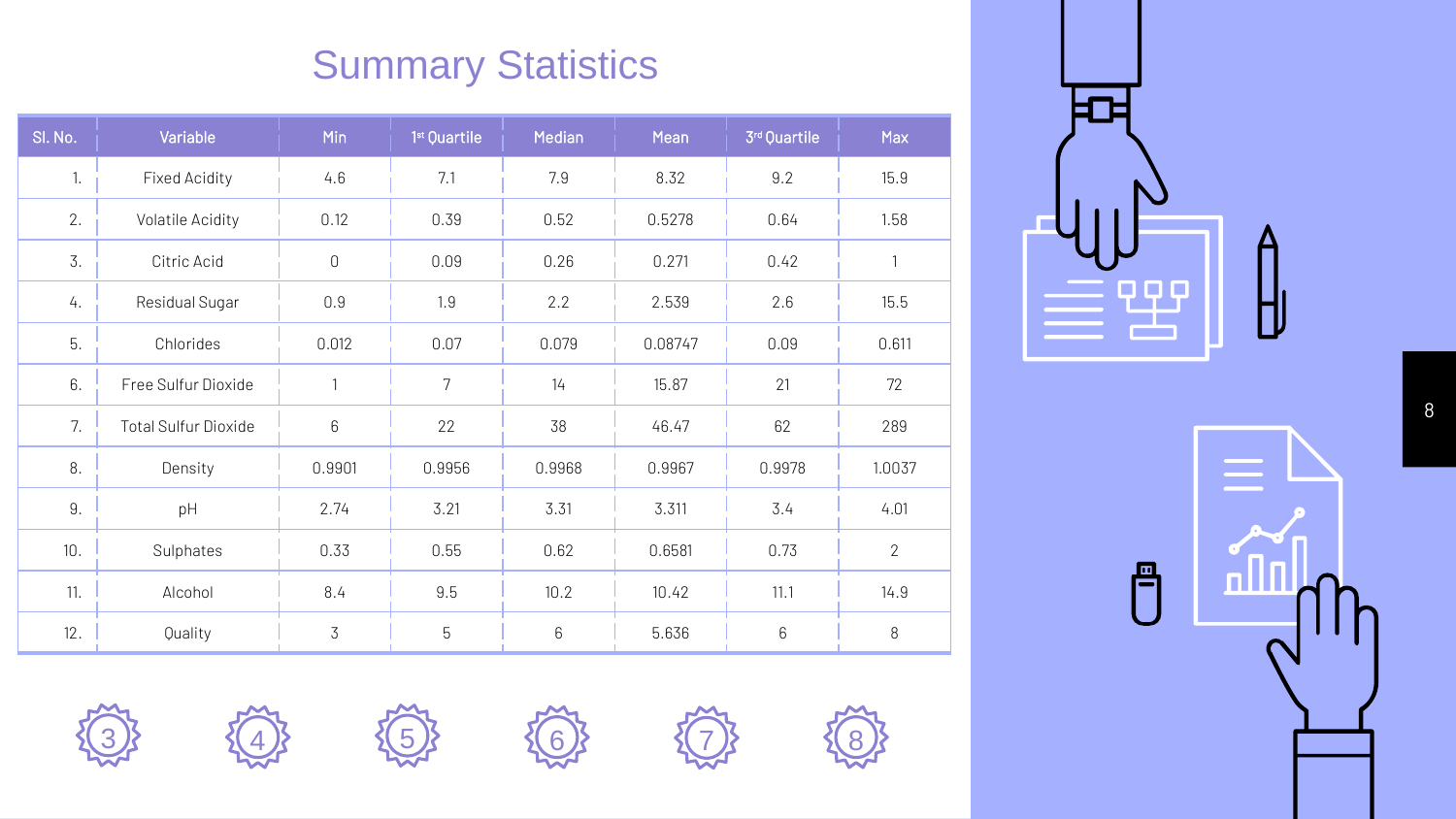

Summary Statistics
| Sl. No. | Variable | Min | 1st Quartile | Median | Mean | 3rd Quartile | Max |
| --- | --- | --- | --- | --- | --- | --- | --- |
| 1. | Fixed Acidity | 4.6 | 7.1 | 7.9 | 8.32 | 9.2 | 15.9 |
| 2. | Volatile Acidity | 0.12 | 0.39 | 0.52 | 0.5278 | 0.64 | 1.58 |
| 3. | Citric Acid | 0 | 0.09 | 0.26 | 0.271 | 0.42 | 1 |
| 4. | Residual Sugar | 0.9 | 1.9 | 2.2 | 2.539 | 2.6 | 15.5 |
| 5. | Chlorides | 0.012 | 0.07 | 0.079 | 0.08747 | 0.09 | 0.611 |
| 6. | Free Sulfur Dioxide | 1 | 7 | 14 | 15.87 | 21 | 72 |
| 7. | Total Sulfur Dioxide | 6 | 22 | 38 | 46.47 | 62 | 289 |
| 8. | Density | 0.9901 | 0.9956 | 0.9968 | 0.9967 | 0.9978 | 1.0037 |
| 9. | pH | 2.74 | 3.21 | 3.31 | 3.311 | 3.4 | 4.01 |
| 10. | Sulphates | 0.33 | 0.55 | 0.62 | 0.6581 | 0.73 | 2 |
| 11. | Alcohol | 8.4 | 9.5 | 10.2 | 10.42 | 11.1 | 14.9 |
| 12. | Quality | 3 | 5 | 6 | 5.636 | 6 | 8 |

8

3

5

8

4

6

7